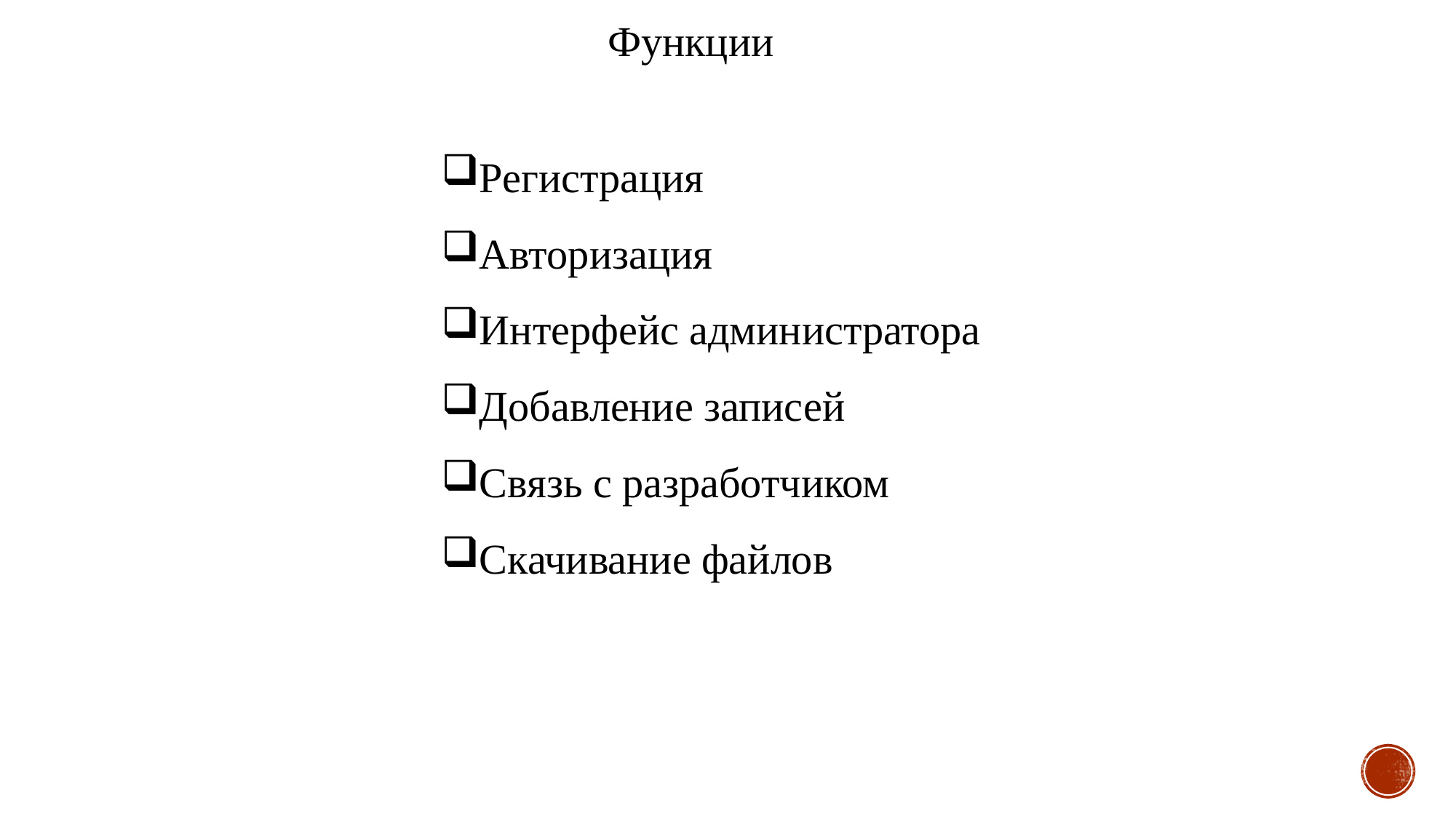

Функции
Регистрация
Авторизация
Интерфейс администратора
Добавление записей
Связь с разработчиком
Скачивание файлов